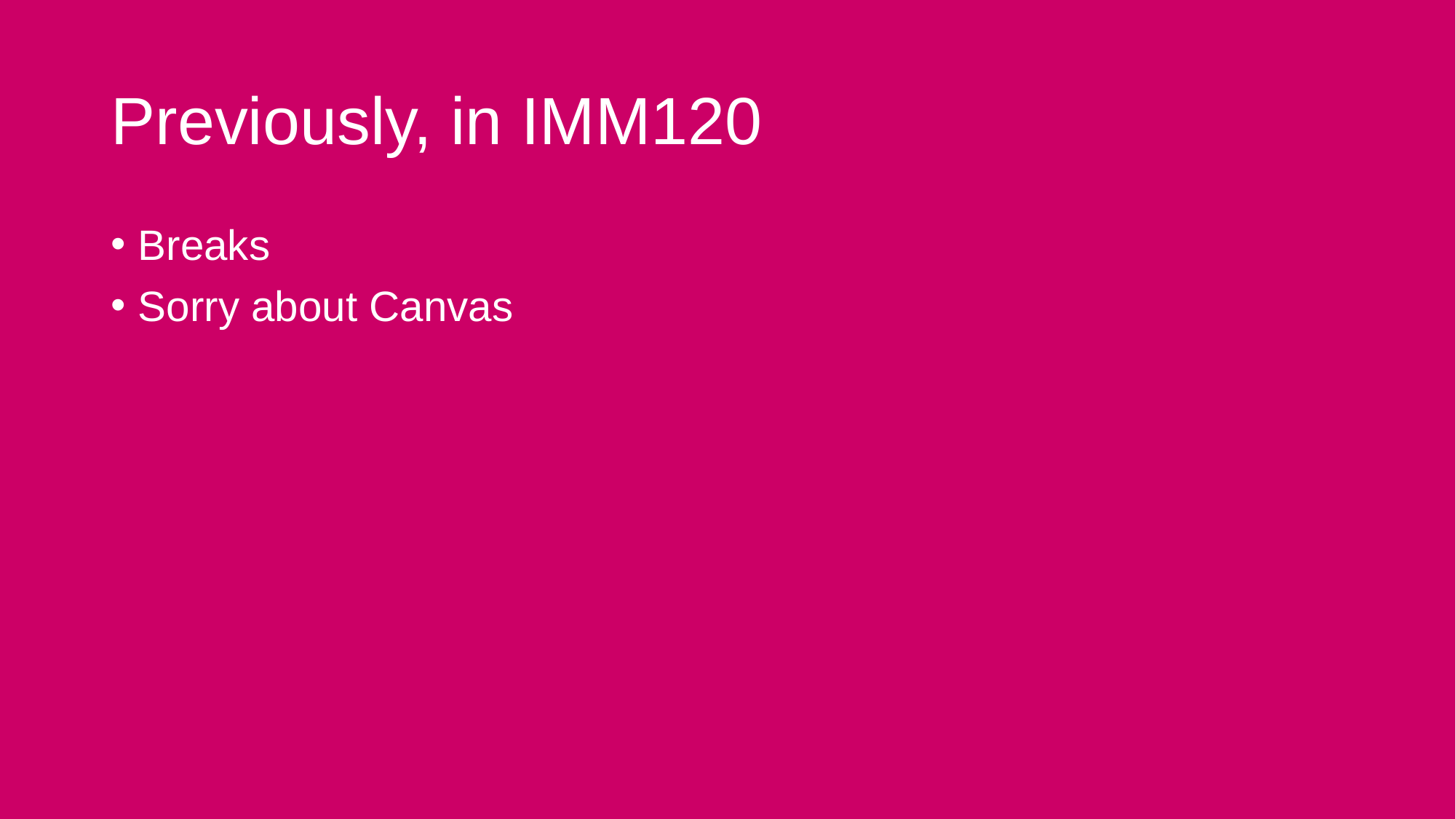

# Previously, in IMM120
Breaks
Sorry about Canvas